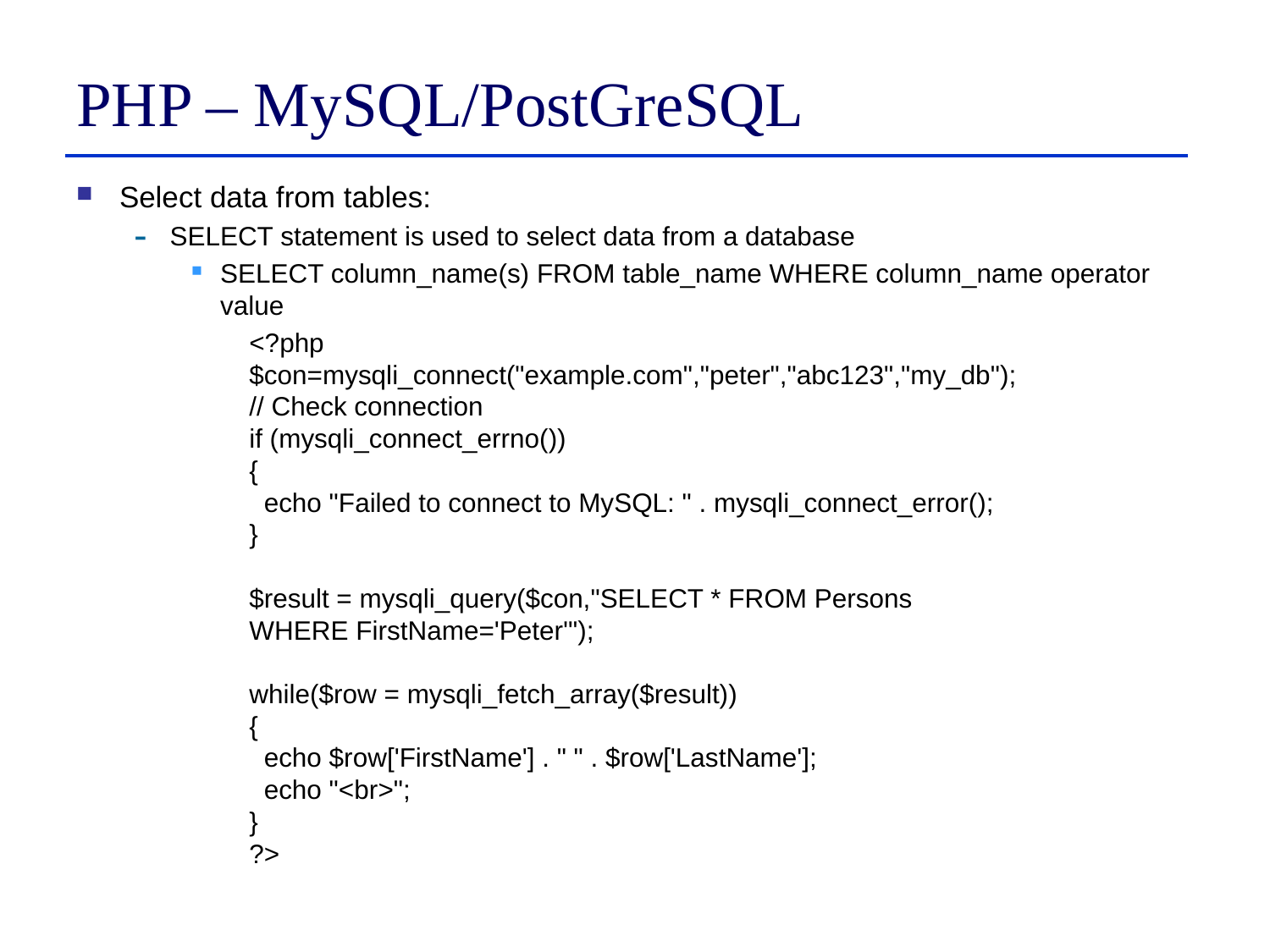

# PHP – MySQL/PostGreSQL
Select data from tables:
SELECT statement is used to select data from a database
SELECT column_name(s) FROM table_name WHERE column_name operator value
<?php
$con=mysqli_connect("example.com","peter","abc123","my_db");
// Check connection
if (mysqli_connect_errno())
{
  echo "Failed to connect to MySQL: " . mysqli_connect_error();
}
$result = mysqli_query($con,"SELECT * FROM Persons
WHERE FirstName='Peter'");
while($row = mysqli_fetch_array($result))
{
  echo $row['FirstName'] . " " . $row['LastName'];
  echo "<br>";
}
?>